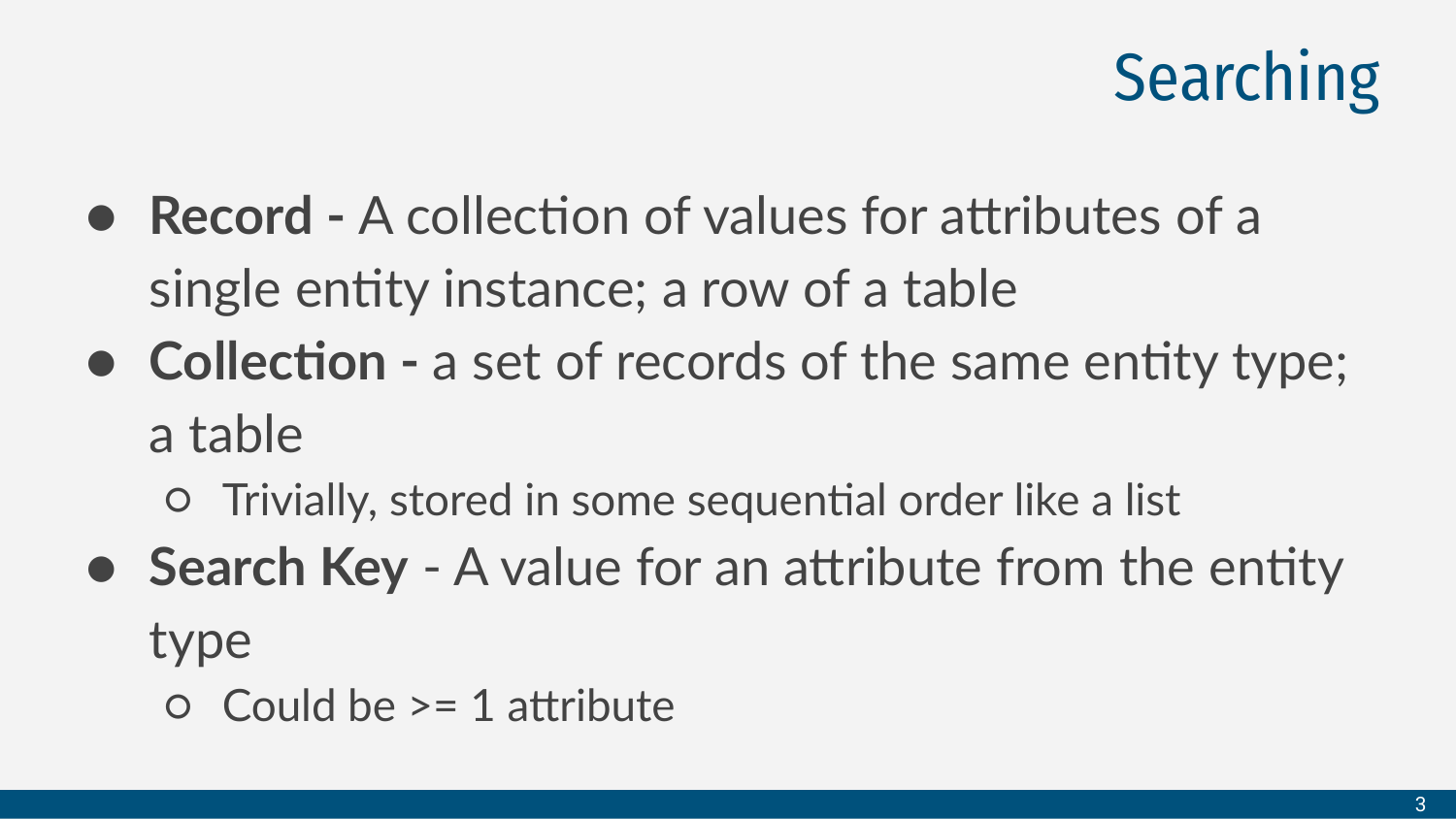

# Searching
Record - A collection of values for attributes of a single entity instance; a row of a table
Collection - a set of records of the same entity type; a table
Trivially, stored in some sequential order like a list
Search Key - A value for an attribute from the entity type
Could be >= 1 attribute
3